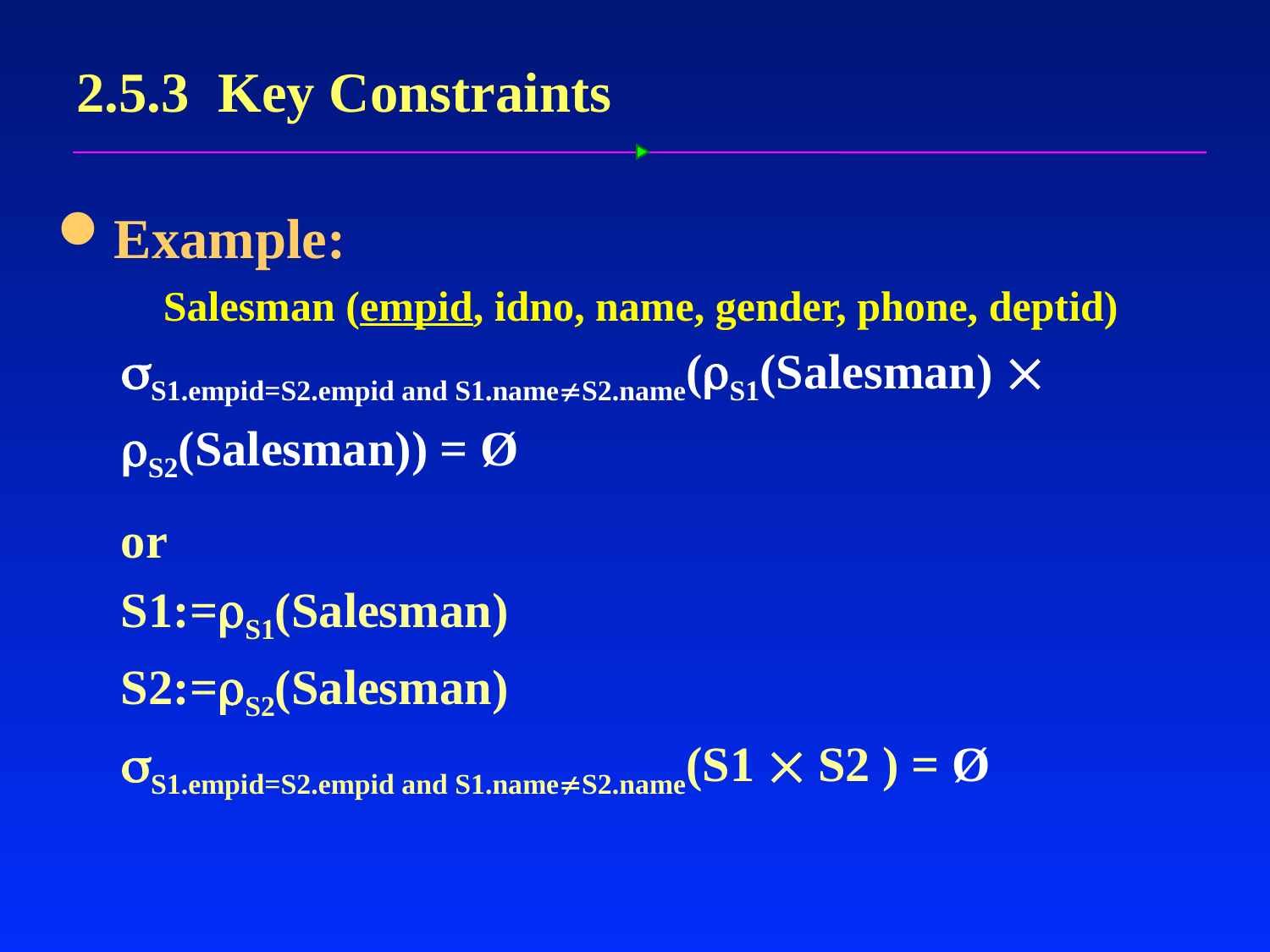

# 2.5.3  Key Constraints

Example:
          Salesman (empid, idno, name, gender, phone, deptid)
σS1.empid=S2.empid and S1.name≠S2.name(ρS1(Salesman) ×
ρS2(Salesman)) = Ø
or
S1:=ρS1(Salesman)
S2:=ρS2(Salesman)
σS1.empid=S2.empid and S1.name≠S2.name(S1 × S2 ) = Ø